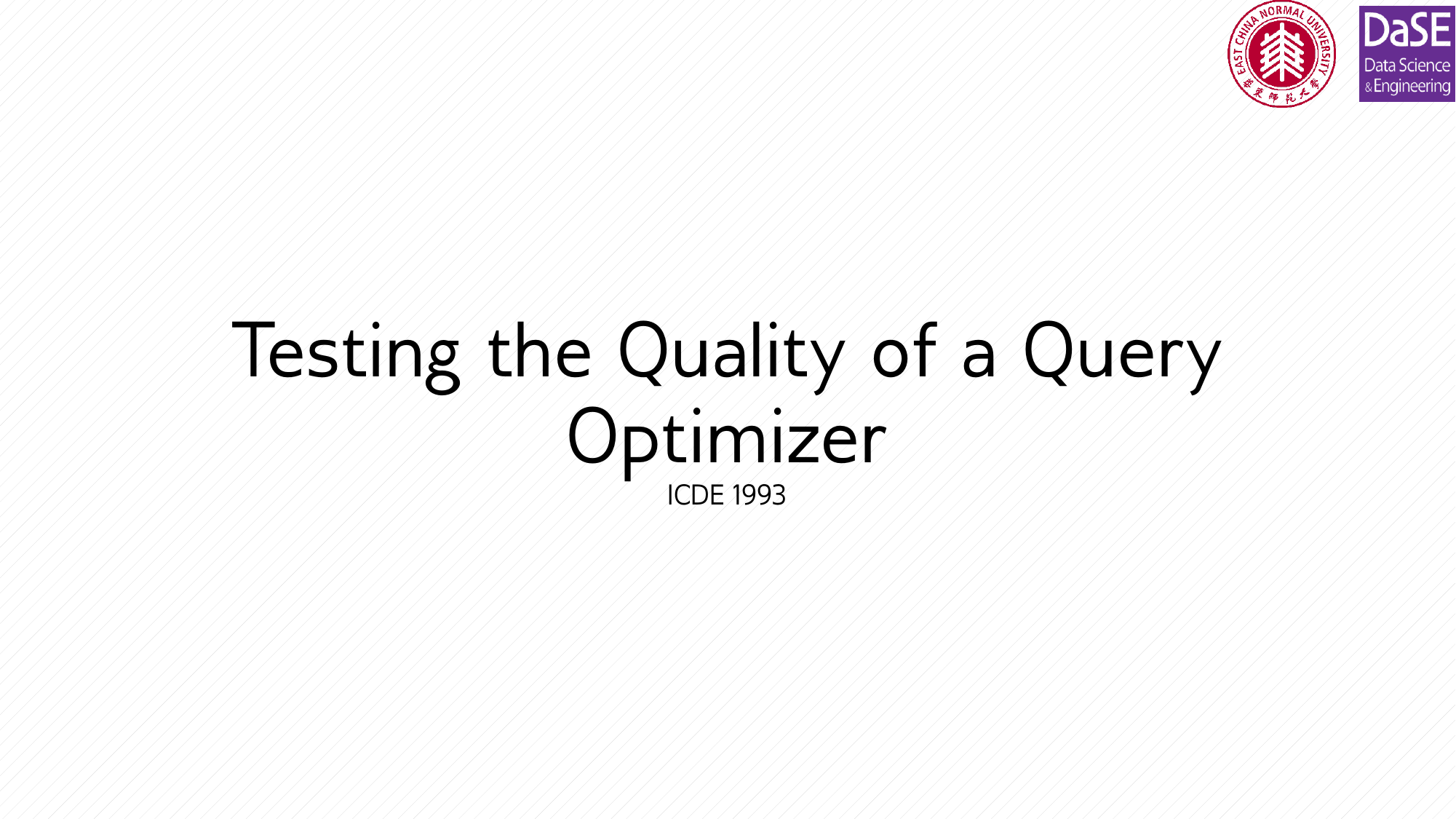

# Testing the Quality of a Query Optimizer ICDE 1993